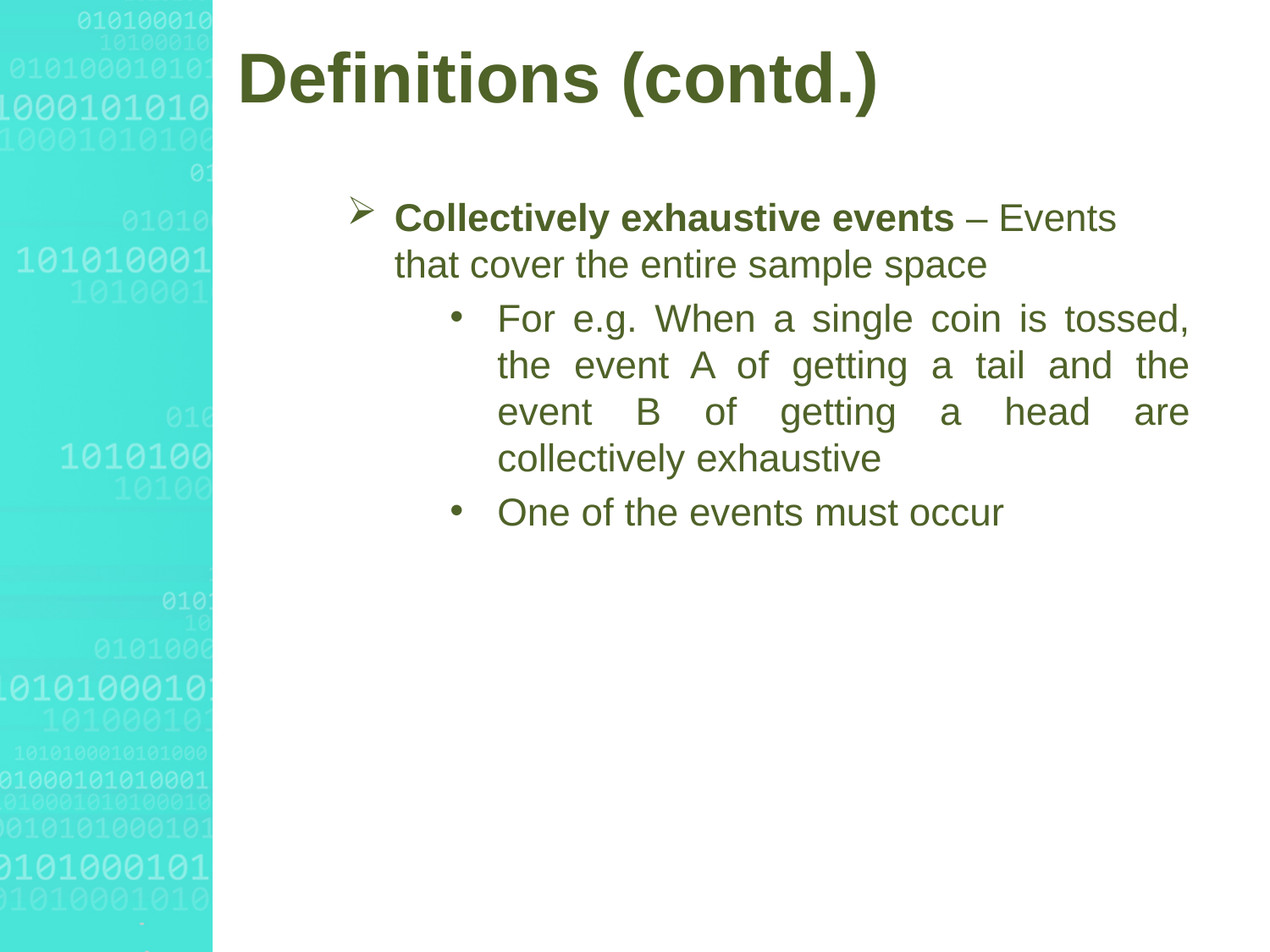

# Definitions (contd.)
Collectively exhaustive events – Events that cover the entire sample space
For e.g. When a single coin is tossed, the event A of getting a tail and the event B of getting a head are collectively exhaustive
One of the events must occur